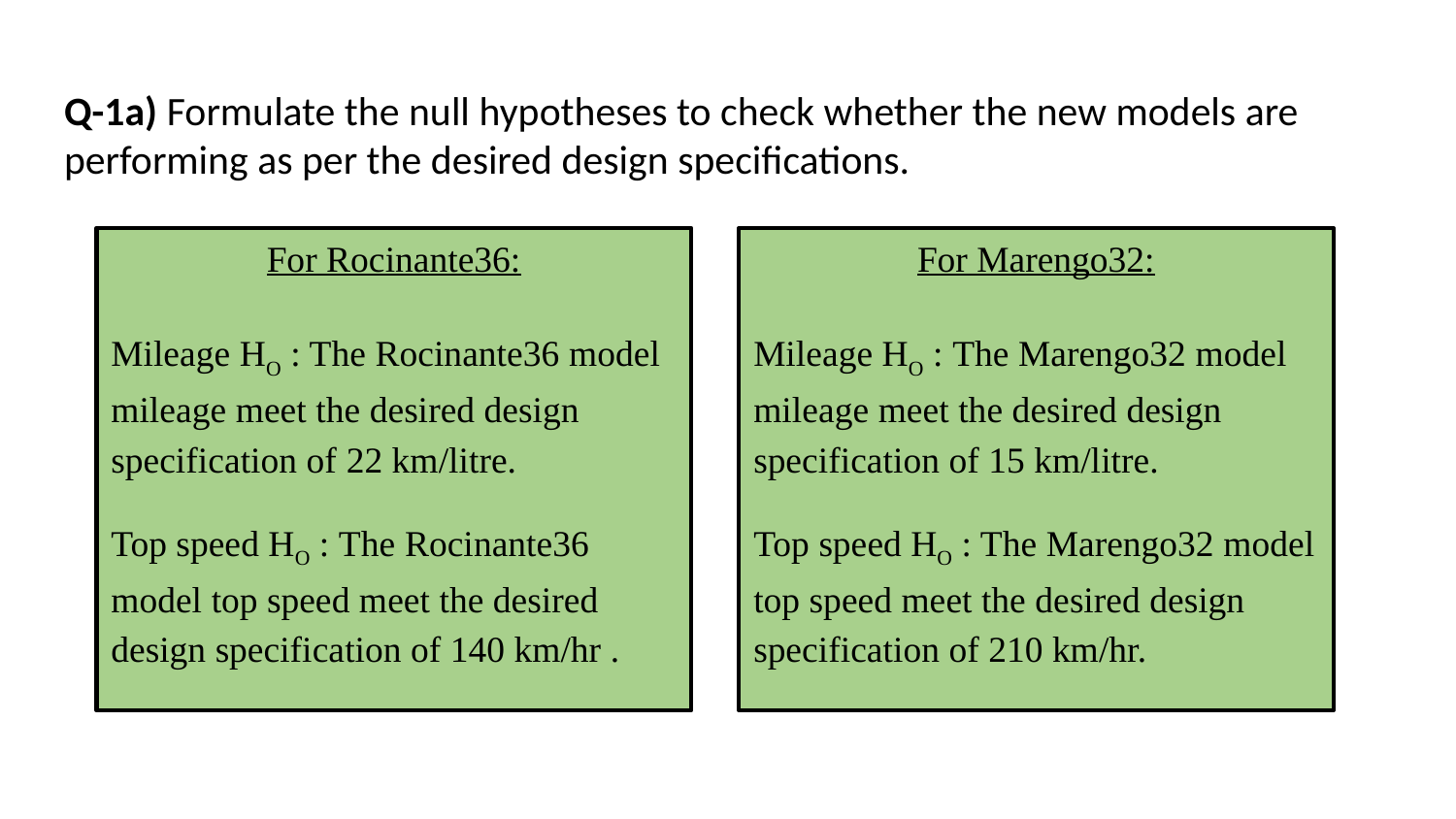

# Q-1a) Formulate the null hypotheses to check whether the new models are performing as per the desired design specifications.
For Rocinante36:

Mileage HO : The Rocinante36 model mileage meet the desired design specification of 22 km/litre.
Top speed HO : The Rocinante36 model top speed meet the desired design specification of 140 km/hr .

For Marengo32:

Mileage HO : The Marengo32 model mileage meet the desired design specification of 15 km/litre.
Top speed HO : The Marengo32 model top speed meet the desired design specification of 210 km/hr.